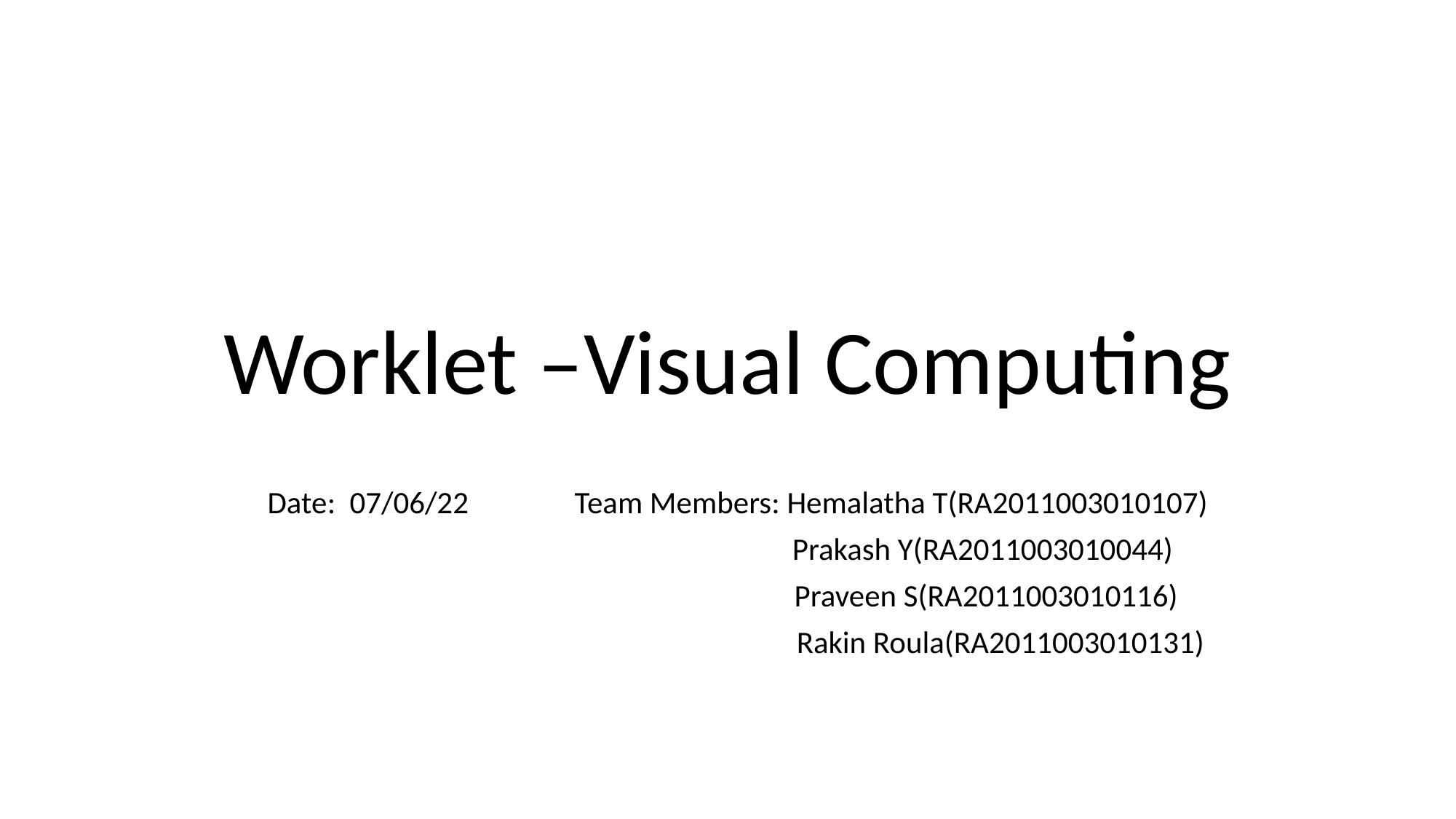

# Worklet –Visual Computing

Date:  07/06/22               Team Members: Hemalatha T(RA2011003010107)
                                                                     Prakash Y(RA2011003010044)
                                                                      Praveen S(RA2011003010116)
                                                                          Rakin Roula(RA2011003010131)